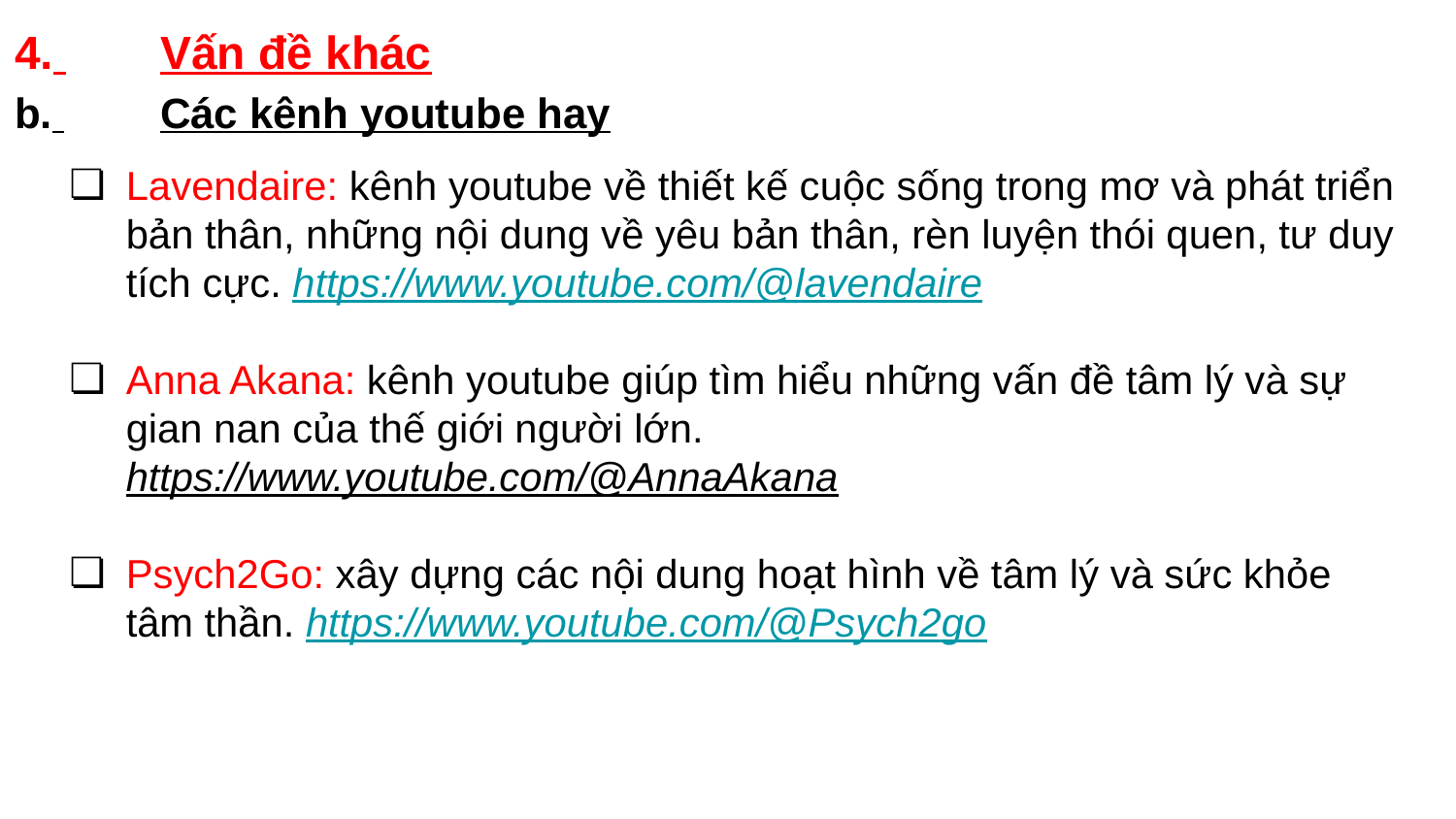

4. 	Vấn đề khác
b. 	Các kênh youtube hay
Lavendaire: kênh youtube về thiết kế cuộc sống trong mơ và phát triển bản thân, những nội dung về yêu bản thân, rèn luyện thói quen, tư duy tích cực. https://www.youtube.com/@lavendaire

Anna Akana: kênh youtube giúp tìm hiểu những vấn đề tâm lý và sự gian nan của thế giới người lớn.
https://www.youtube.com/@AnnaAkana

Psych2Go: xây dựng các nội dung hoạt hình về tâm lý và sức khỏe tâm thần. https://www.youtube.com/@Psych2go